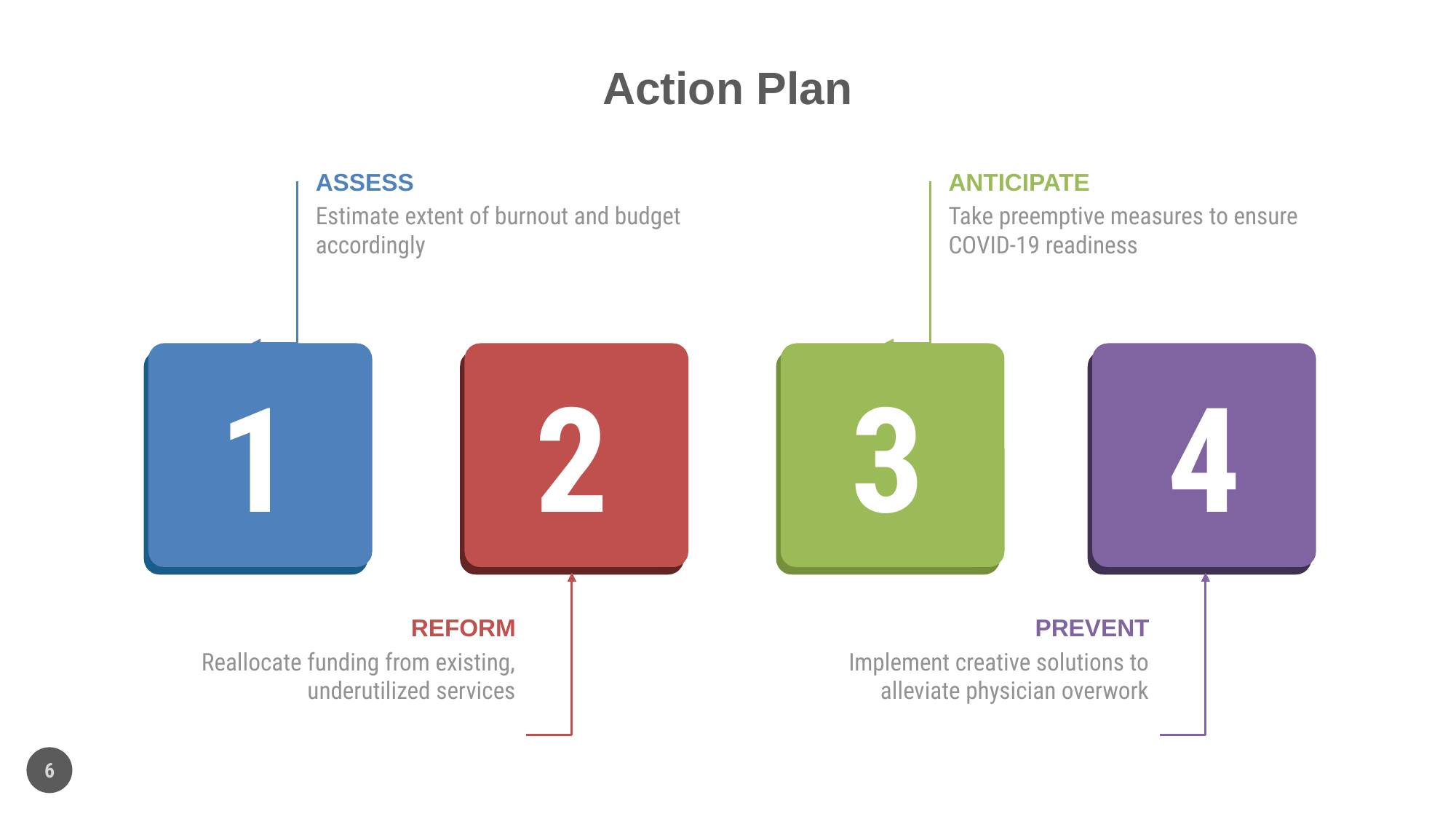

# Action Plan
ASSESS
Estimate extent of burnout and budget accordingly

ANTICIPATE
Take preemptive measures to ensure COVID-19 readiness

1
2
3
4
PREVENT
Implement creative solutions to alleviate physician overwork
REFORM
Reallocate funding from existing, underutilized services
6